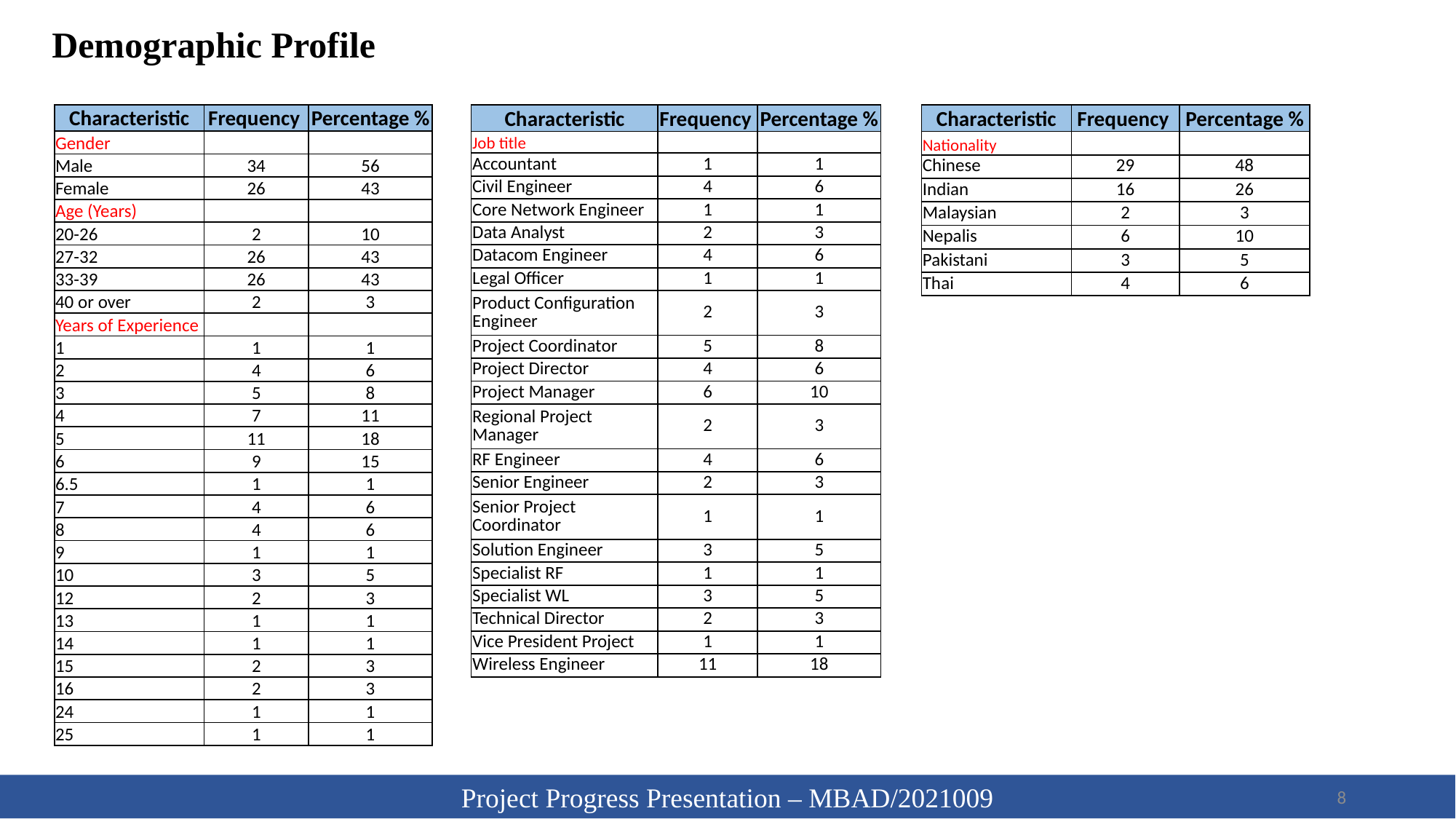

Demographic Profile

| Characteristic | Frequency | Percentage % |
| --- | --- | --- |
| Gender |  |  |
| Male | 34 | 56 |
| Female | 26 | 43 |
| Age (Years) |  |  |
| 20-26 | 2 | 10 |
| 27-32 | 26 | 43 |
| 33-39 | 26 | 43 |
| 40 or over | 2 | 3 |
| Years of Experience |  |  |
| 1 | 1 | 1 |
| 2 | 4 | 6 |
| 3 | 5 | 8 |
| 4 | 7 | 11 |
| 5 | 11 | 18 |
| 6 | 9 | 15 |
| 6.5 | 1 | 1 |
| 7 | 4 | 6 |
| 8 | 4 | 6 |
| 9 | 1 | 1 |
| 10 | 3 | 5 |
| 12 | 2 | 3 |
| 13 | 1 | 1 |
| 14 | 1 | 1 |
| 15 | 2 | 3 |
| 16 | 2 | 3 |
| 24 | 1 | 1 |
| 25 | 1 | 1 |
| Characteristic | Frequency | Percentage % |
| --- | --- | --- |
| Job title |  |  |
| Accountant | 1 | 1 |
| Civil Engineer | 4 | 6 |
| Core Network Engineer | 1 | 1 |
| Data Analyst | 2 | 3 |
| Datacom Engineer | 4 | 6 |
| Legal Officer | 1 | 1 |
| Product Configuration Engineer | 2 | 3 |
| Project Coordinator | 5 | 8 |
| Project Director | 4 | 6 |
| Project Manager | 6 | 10 |
| Regional Project Manager | 2 | 3 |
| RF Engineer | 4 | 6 |
| Senior Engineer | 2 | 3 |
| Senior Project Coordinator | 1 | 1 |
| Solution Engineer | 3 | 5 |
| Specialist RF | 1 | 1 |
| Specialist WL | 3 | 5 |
| Technical Director | 2 | 3 |
| Vice President Project | 1 | 1 |
| Wireless Engineer | 11 | 18 |
| Characteristic | Frequency | Percentage % |
| --- | --- | --- |
| Nationality |  |  |
| Chinese | 29 | 48 |
| Indian | 16 | 26 |
| Malaysian | 2 | 3 |
| Nepalis | 6 | 10 |
| Pakistani | 3 | 5 |
| Thai | 4 | 6 |
Project Progress Presentation – MBAD/2021009
8